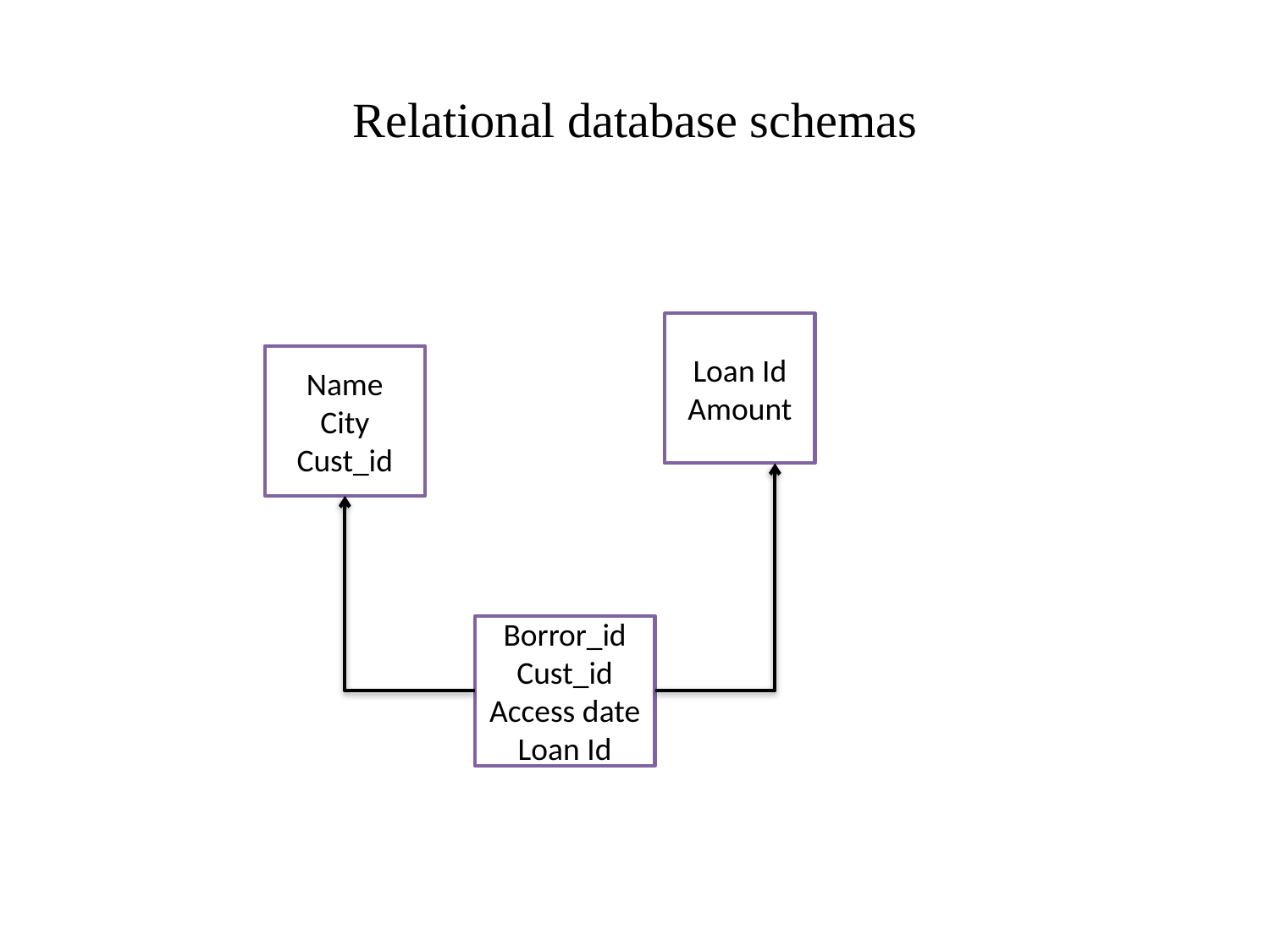

# Relational database schemas

Loan Id
Amount
Name
City
Cust_id
Borror_id
Cust_id
Access date
Loan Id